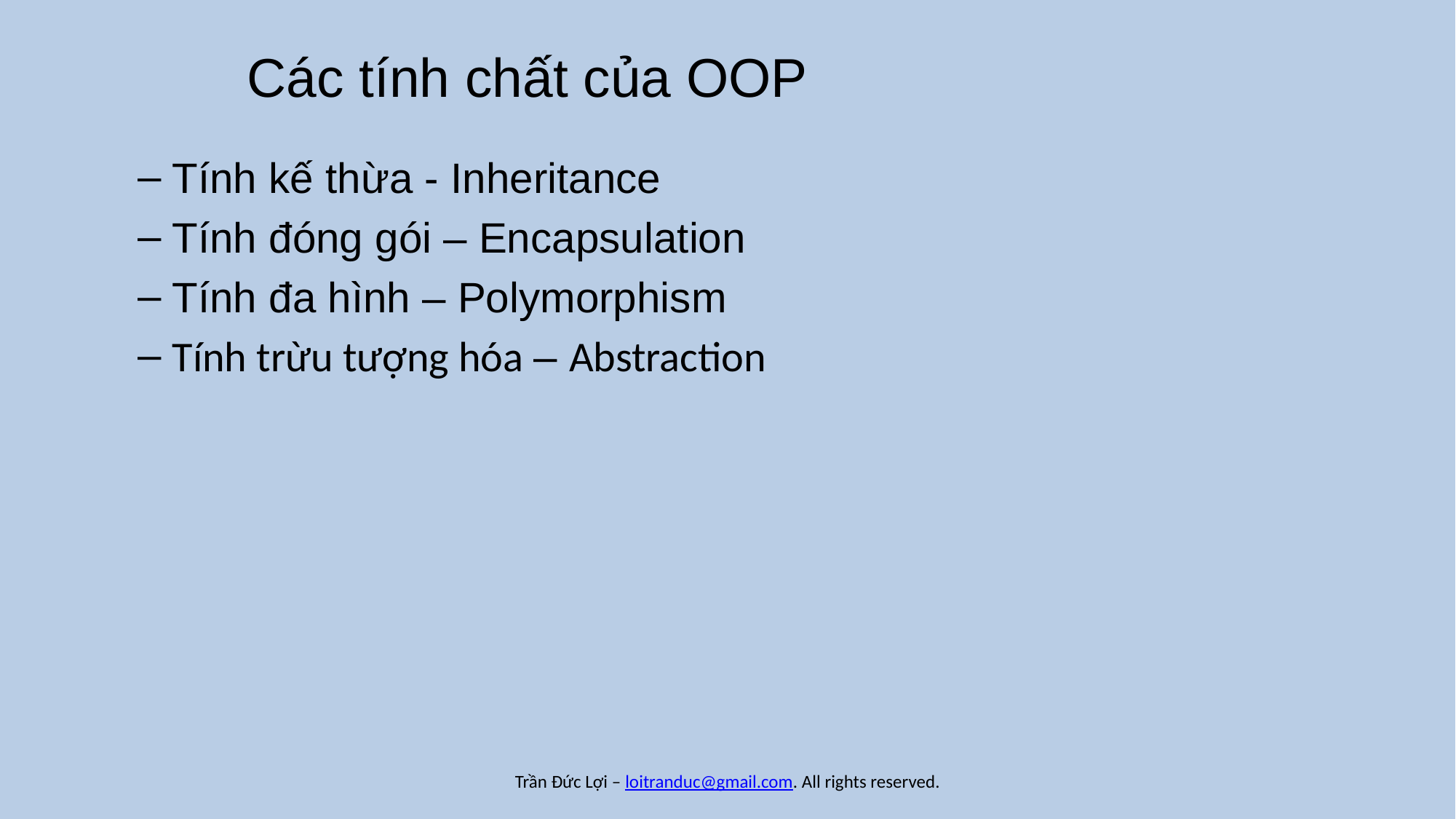

# Các tính chất của OOP
Tính kế thừa - Inheritance
Tính đóng gói – Encapsulation
Tính đa hình – Polymorphism
Tính trừu tượng hóa – Abstraction
Trần Đức Lợi – loitranduc@gmail.com. All rights reserved.